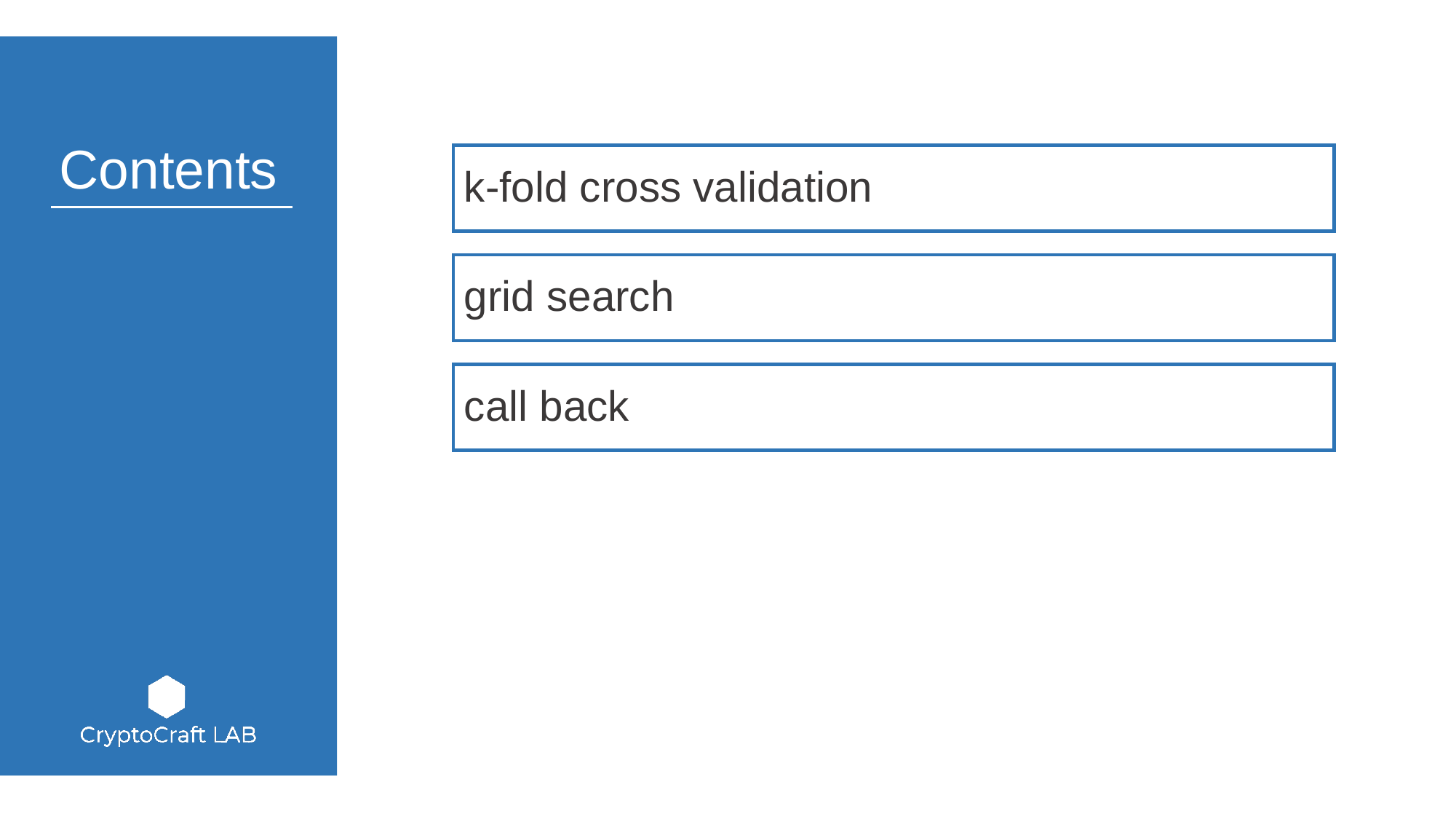

k-fold cross validation
grid search
call back